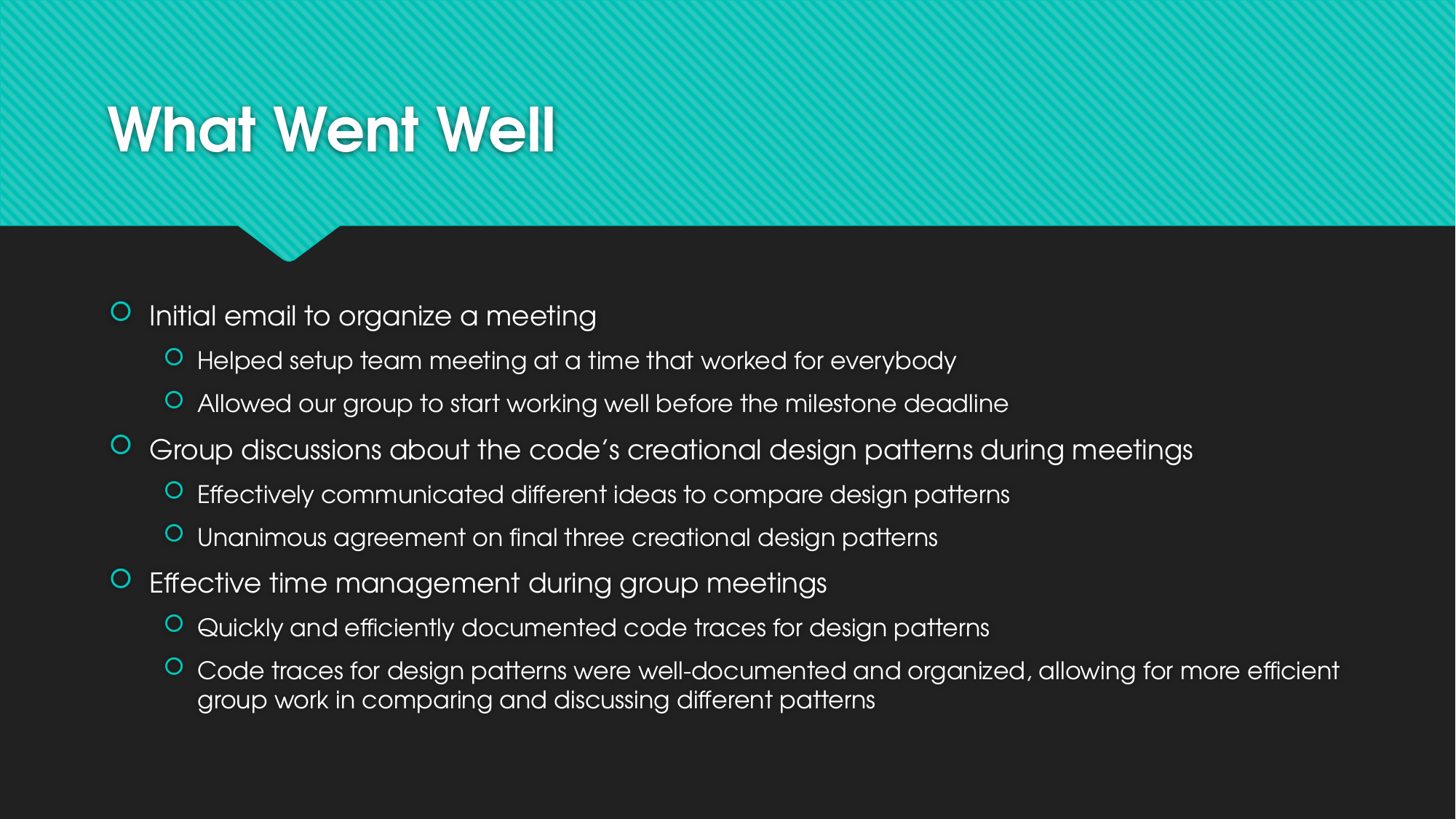

# What Went Well
Initial email to organize a meeting
Helped setup team meeting at a time that worked for everybody
Allowed our group to start working well before the milestone deadline
Group discussions about the code’s creational design patterns during meetings
Effectively communicated different ideas to compare design patterns
Unanimous agreement on final three creational design patterns
Effective time management during group meetings
Quickly and efficiently documented code traces for design patterns
Code traces for design patterns were well-documented and organized, allowing for more efficient group work in comparing and discussing different patterns